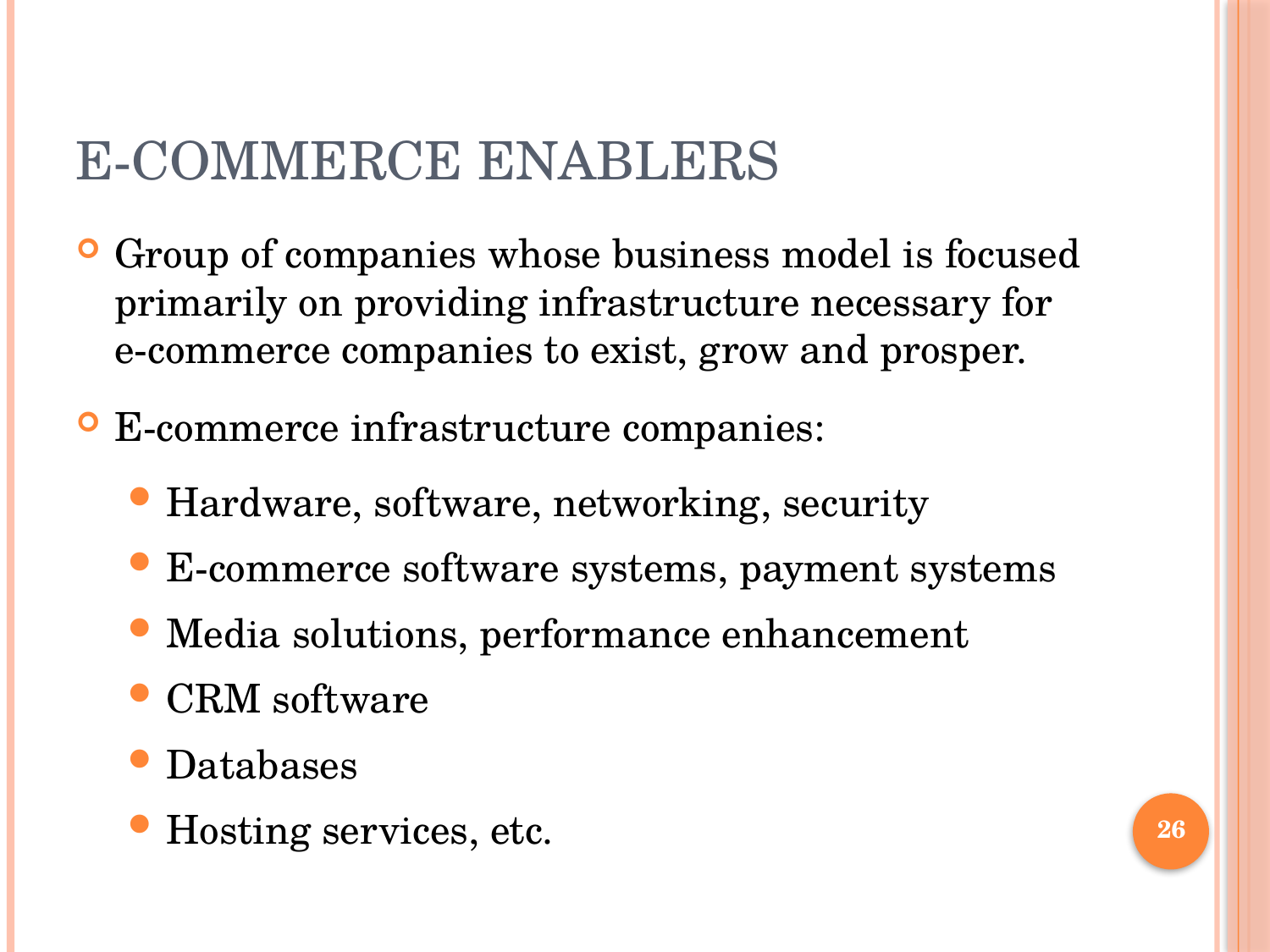

# E-commerce Enablers
Group of companies whose business model is focused primarily on providing infrastructure necessary for e-commerce companies to exist, grow and prosper.
E-commerce infrastructure companies:
Hardware, software, networking, security
E-commerce software systems, payment systems
Media solutions, performance enhancement
CRM software
Databases
Hosting services, etc.
26